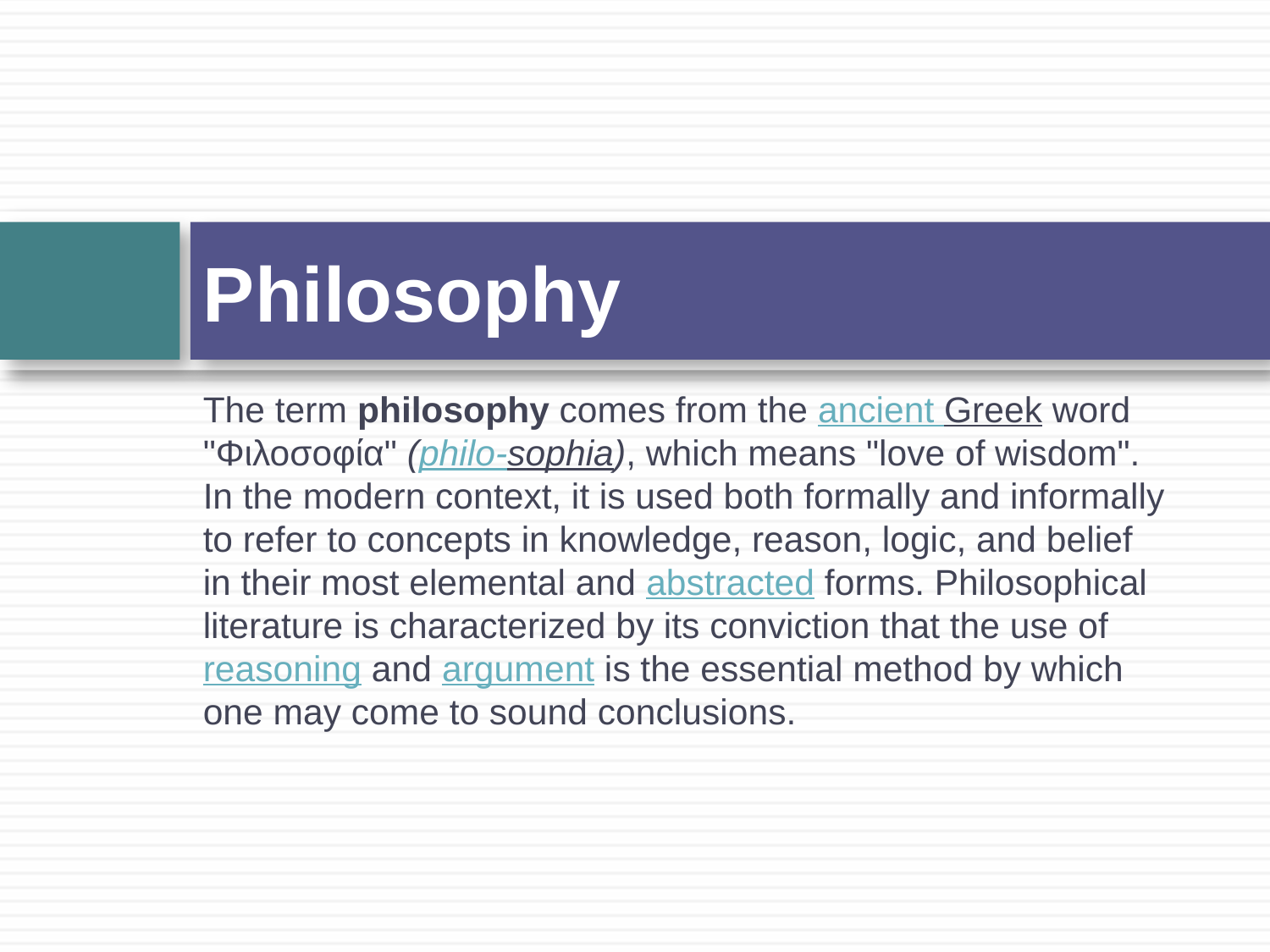

# Philosophy
The term philosophy comes from the ancient Greek word "Φιλοσοφία" (philo-sophia), which means "love of wisdom". In the modern context, it is used both formally and informally to refer to concepts in knowledge, reason, logic, and belief in their most elemental and abstracted forms. Philosophical literature is characterized by its conviction that the use of reasoning and argument is the essential method by which one may come to sound conclusions.